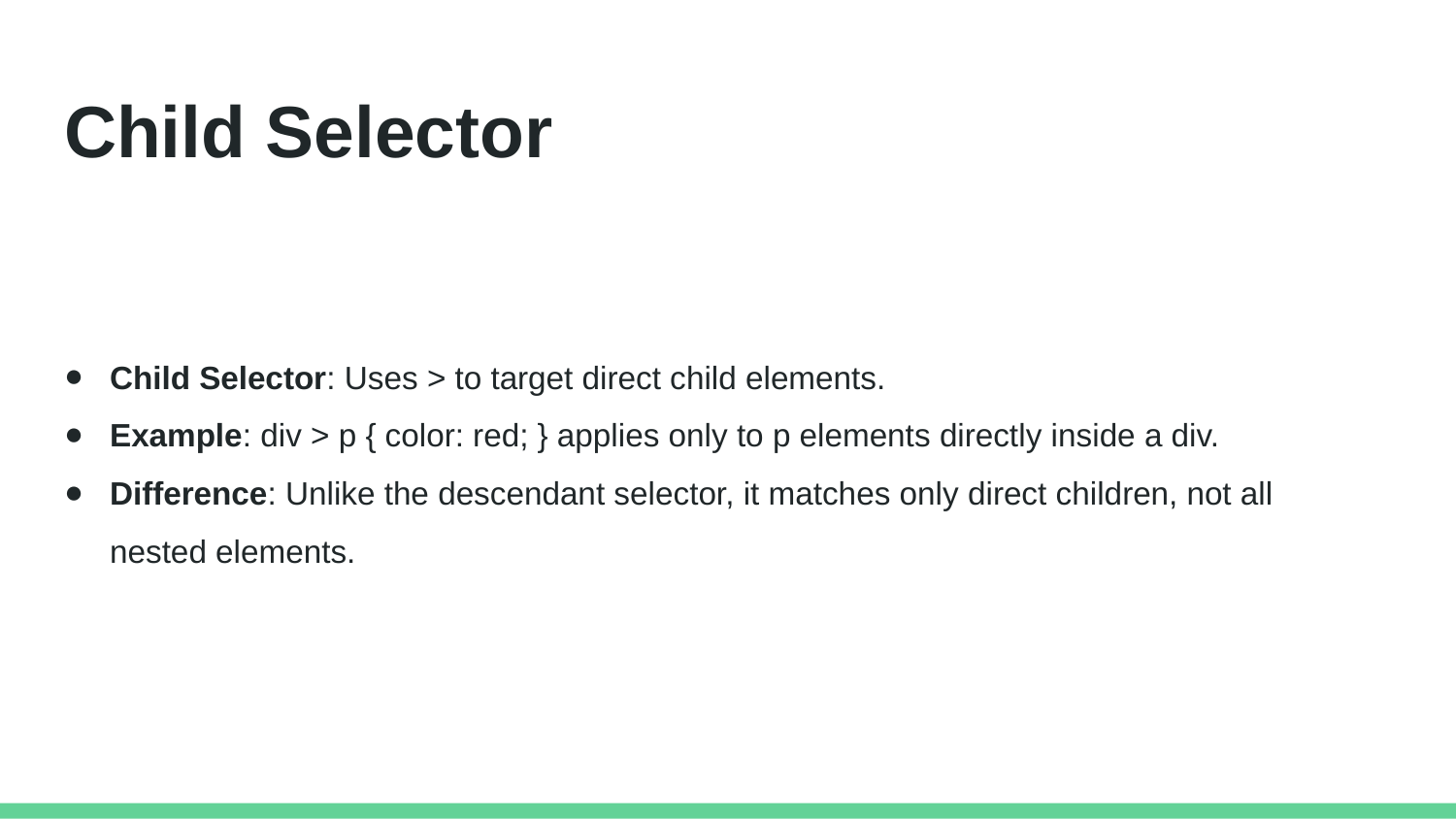

# Child Selector

Child Selector: Uses > to target direct child elements.
Example: div > p { color: red; } applies only to p elements directly inside a div.
Difference: Unlike the descendant selector, it matches only direct children, not all nested elements.